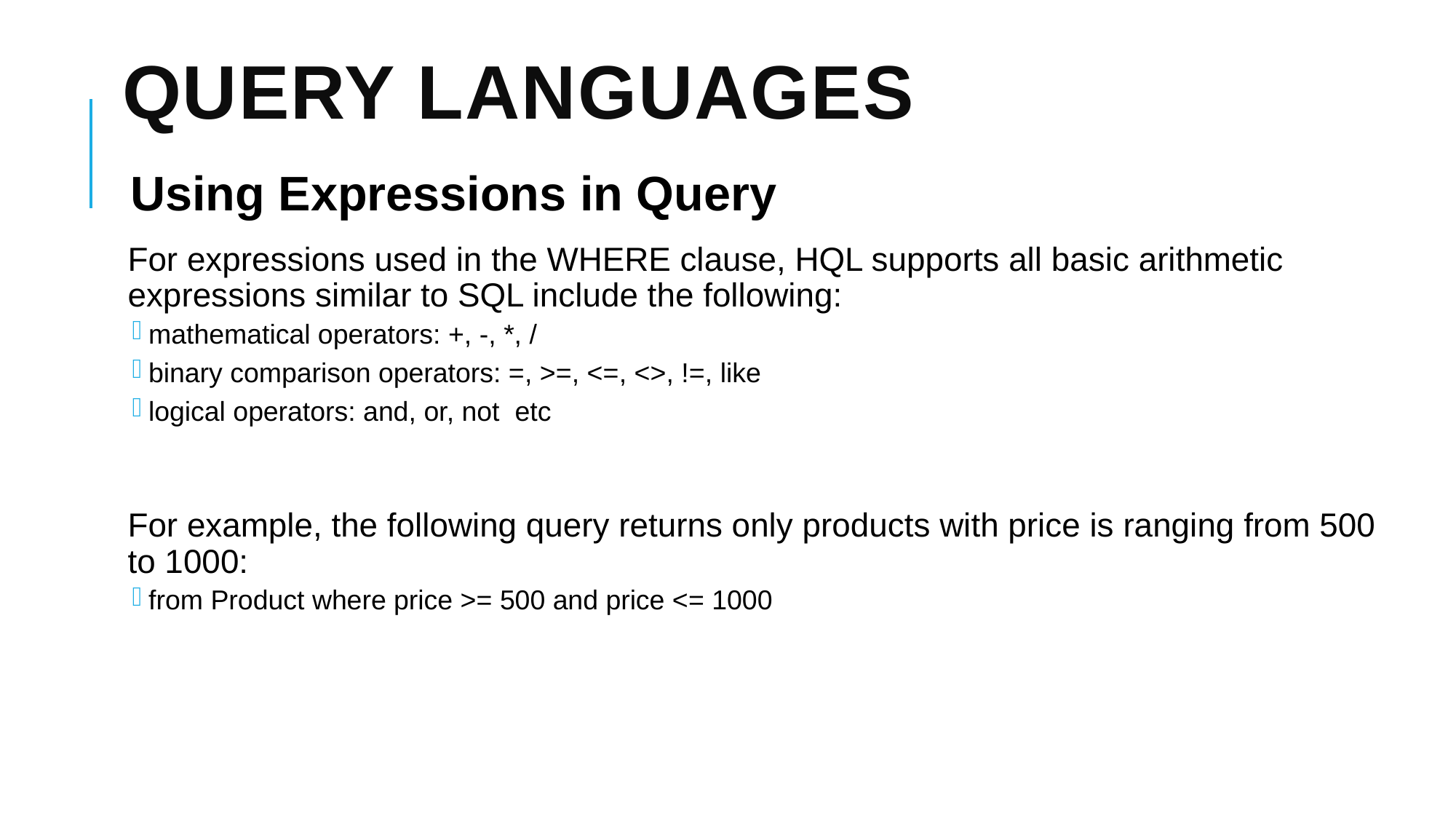

# Query languages
Using Expressions in Query
For expressions used in the WHERE clause, HQL supports all basic arithmetic expressions similar to SQL include the following:
mathematical operators: +, -, *, /
binary comparison operators: =, >=, <=, <>, !=, like
logical operators: and, or, not  etc

For example, the following query returns only products with price is ranging from 500 to 1000:
from Product where price >= 500 and price <= 1000